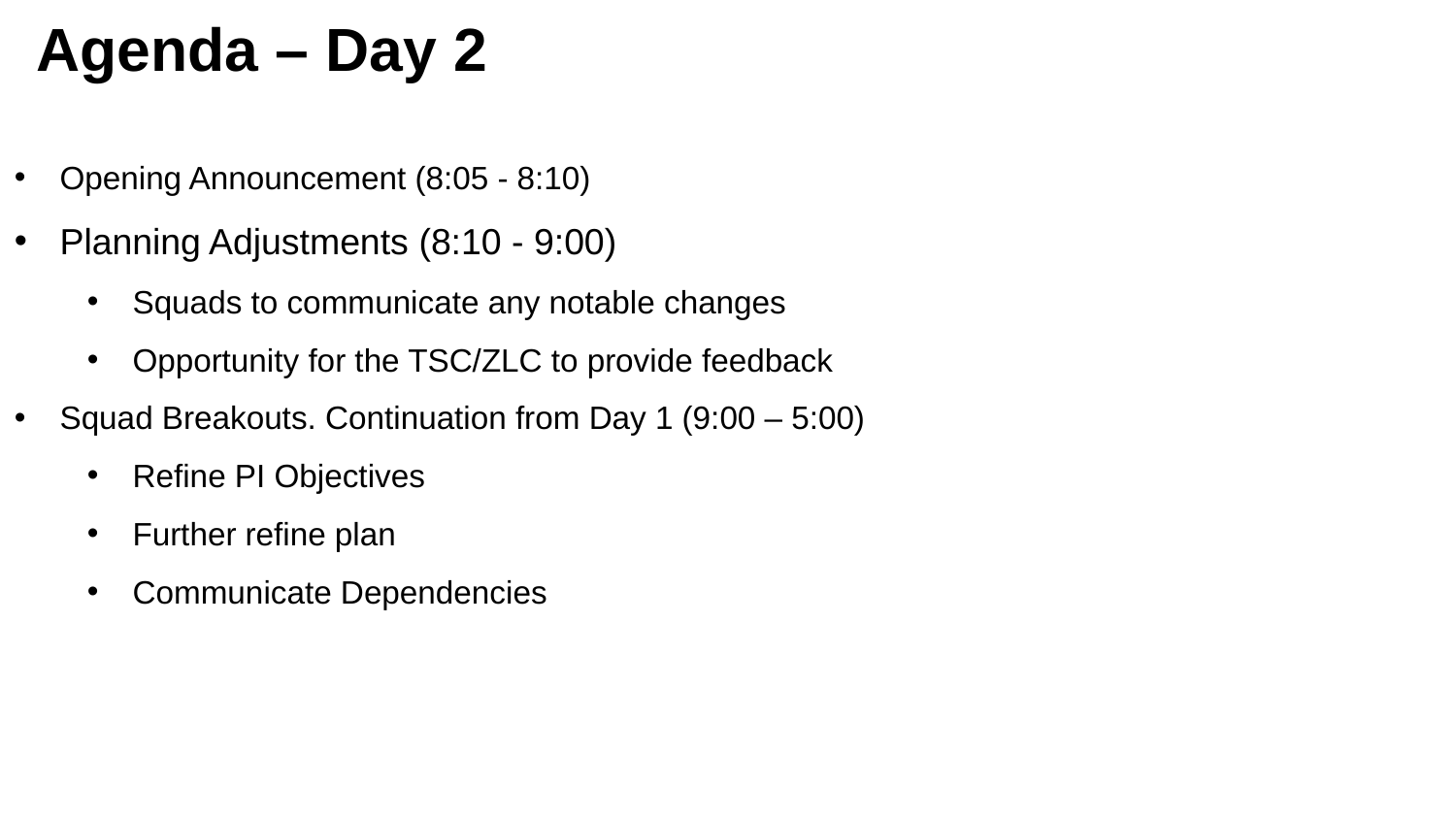

Agenda – Day 2
Opening Announcement (8:05 - 8:10)
Planning Adjustments (8:10 - 9:00)
Squads to communicate any notable changes
Opportunity for the TSC/ZLC to provide feedback
Squad Breakouts. Continuation from Day 1 (9:00 – 5:00)
Refine PI Objectives
Further refine plan
Communicate Dependencies